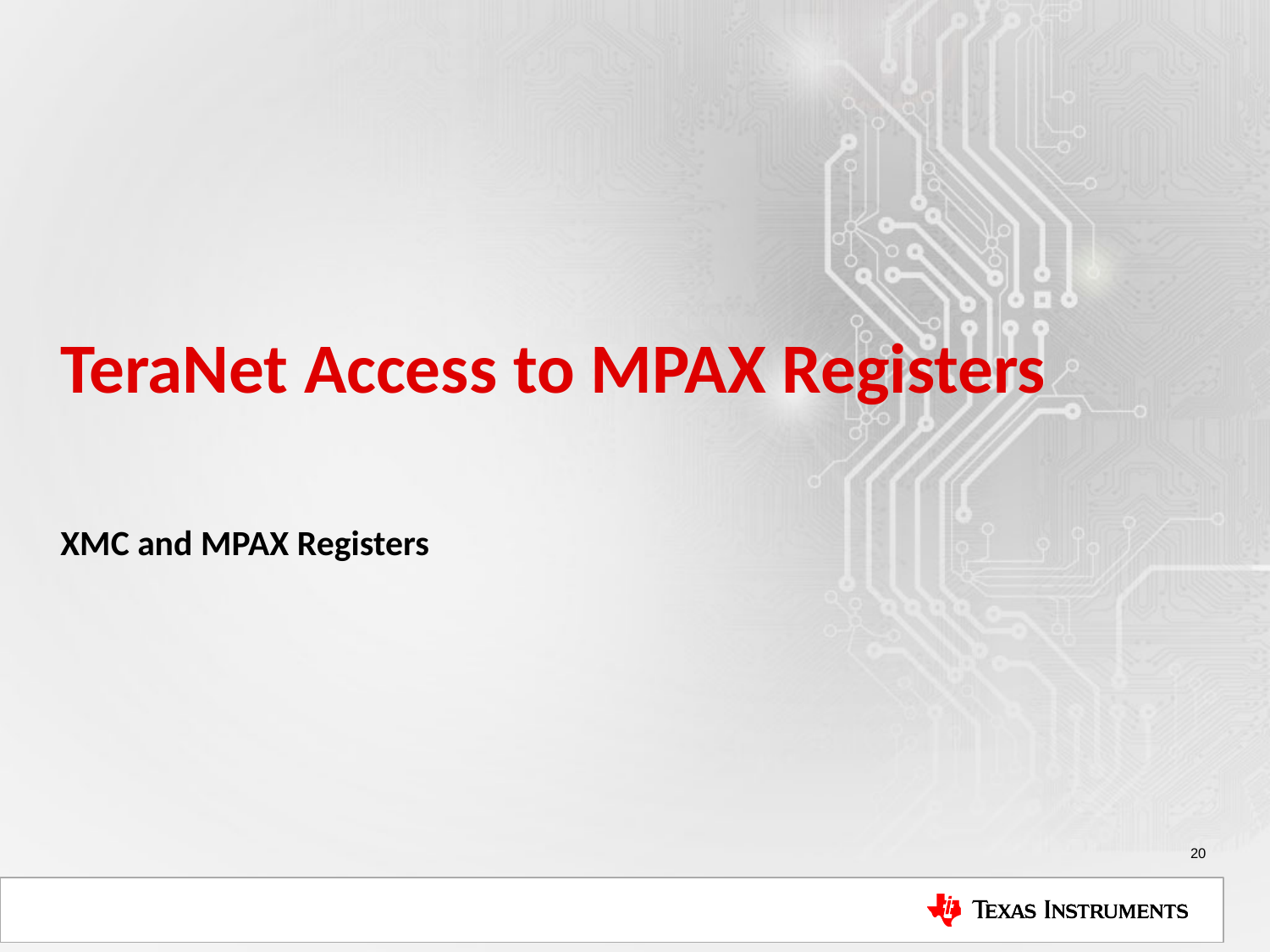

# TeraNet Access to MPAX Registers
XMC and MPAX Registers
20